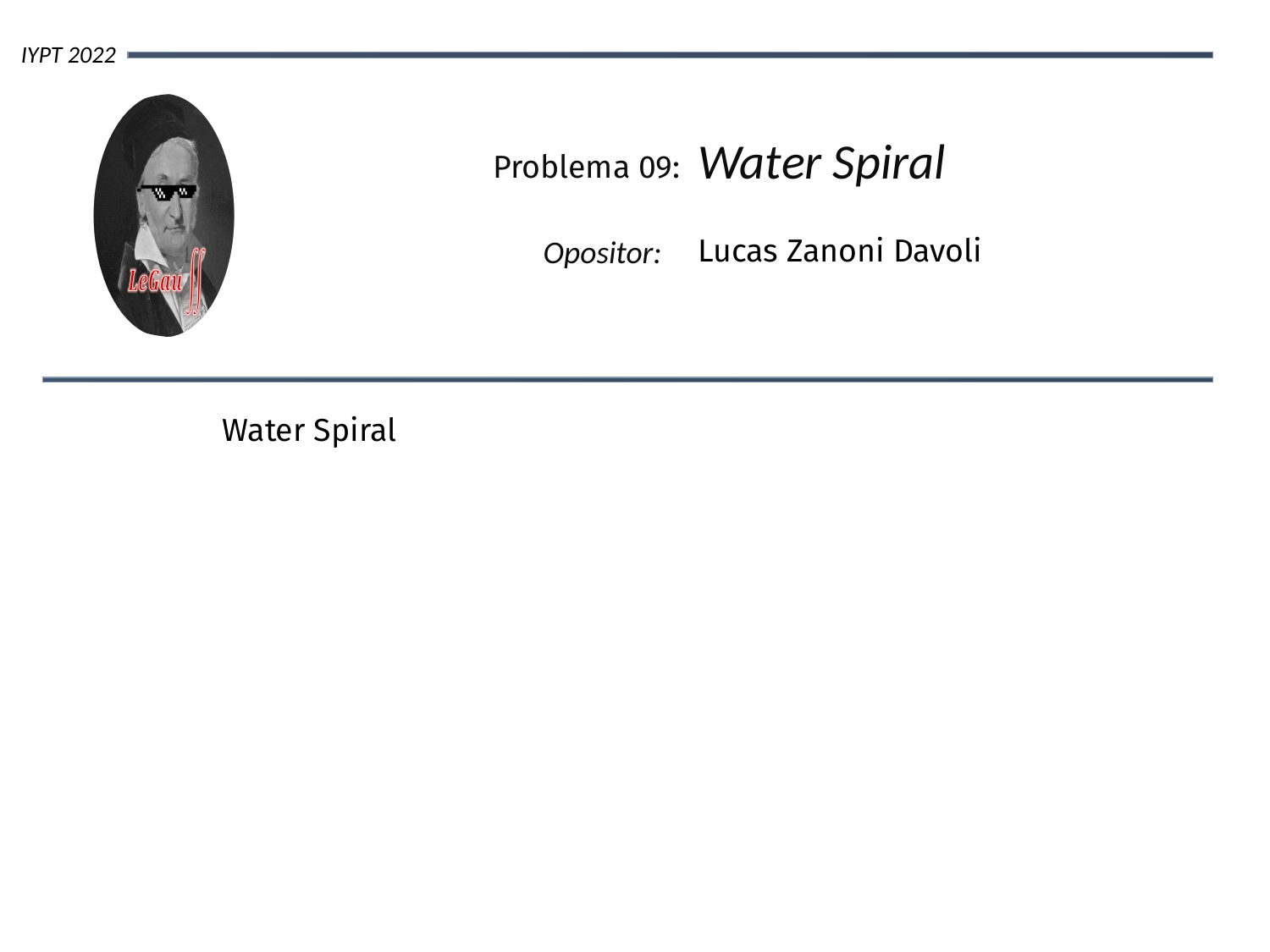

Problema 09:
Water Spiral
Lucas Zanoni Davoli
Water Spiral